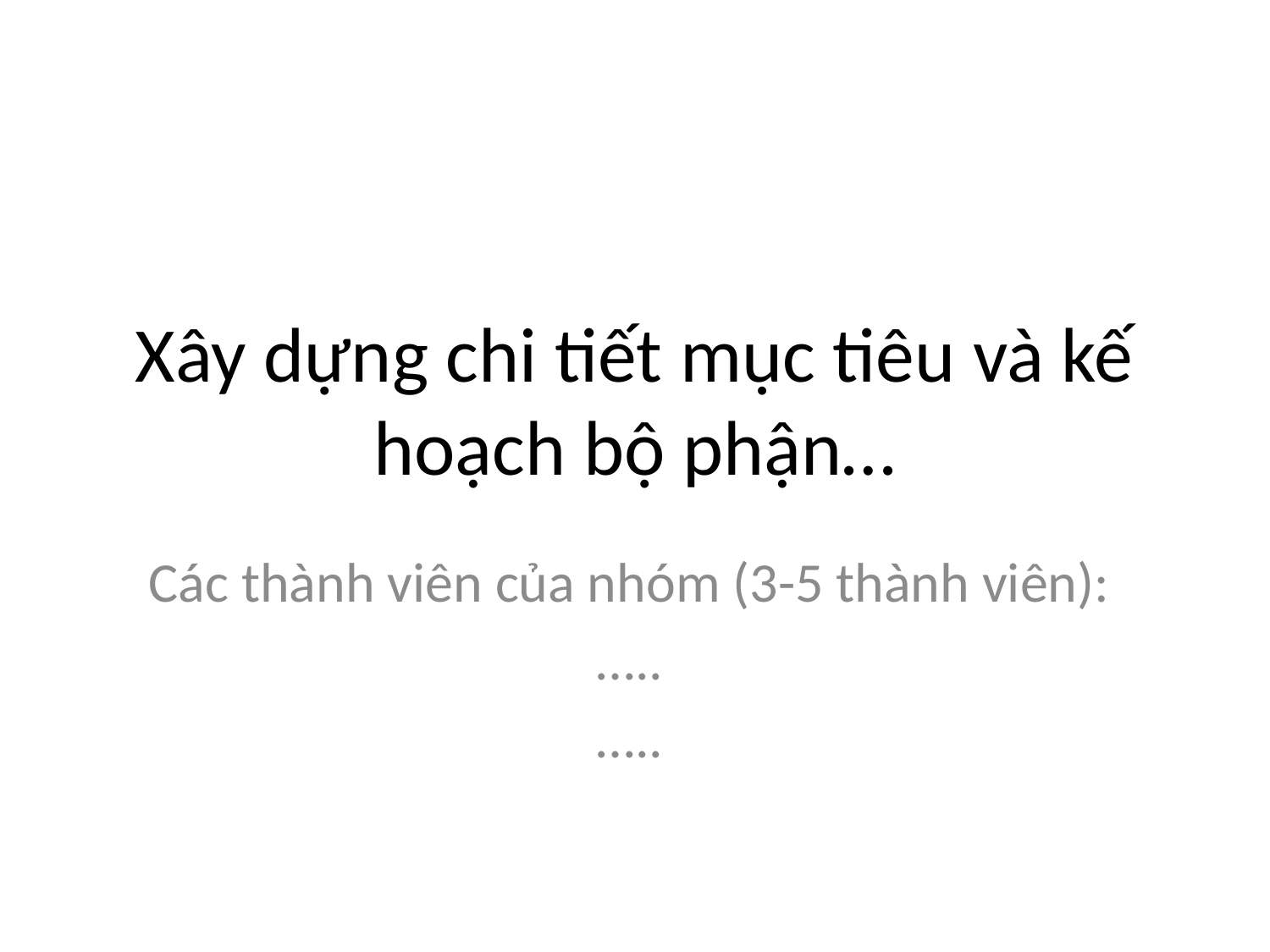

# Xây dựng chi tiết mục tiêu và kế hoạch bộ phận…
Các thành viên của nhóm (3-5 thành viên):
…..
…..